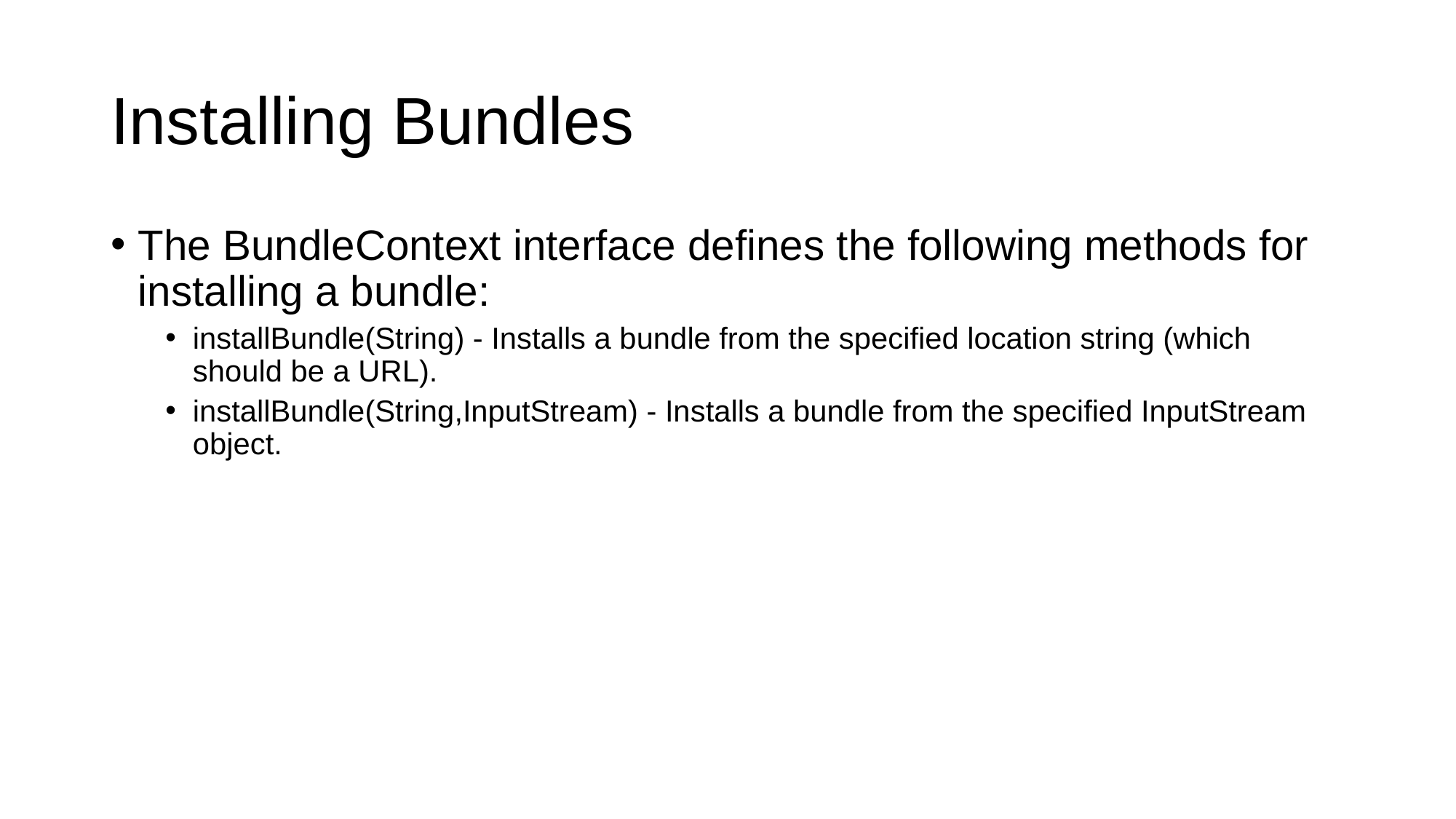

# Installing Bundles
The BundleContext interface defines the following methods for installing a bundle:
installBundle(String) - Installs a bundle from the specified location string (which should be a URL).
installBundle(String,InputStream) - Installs a bundle from the specified InputStream object.